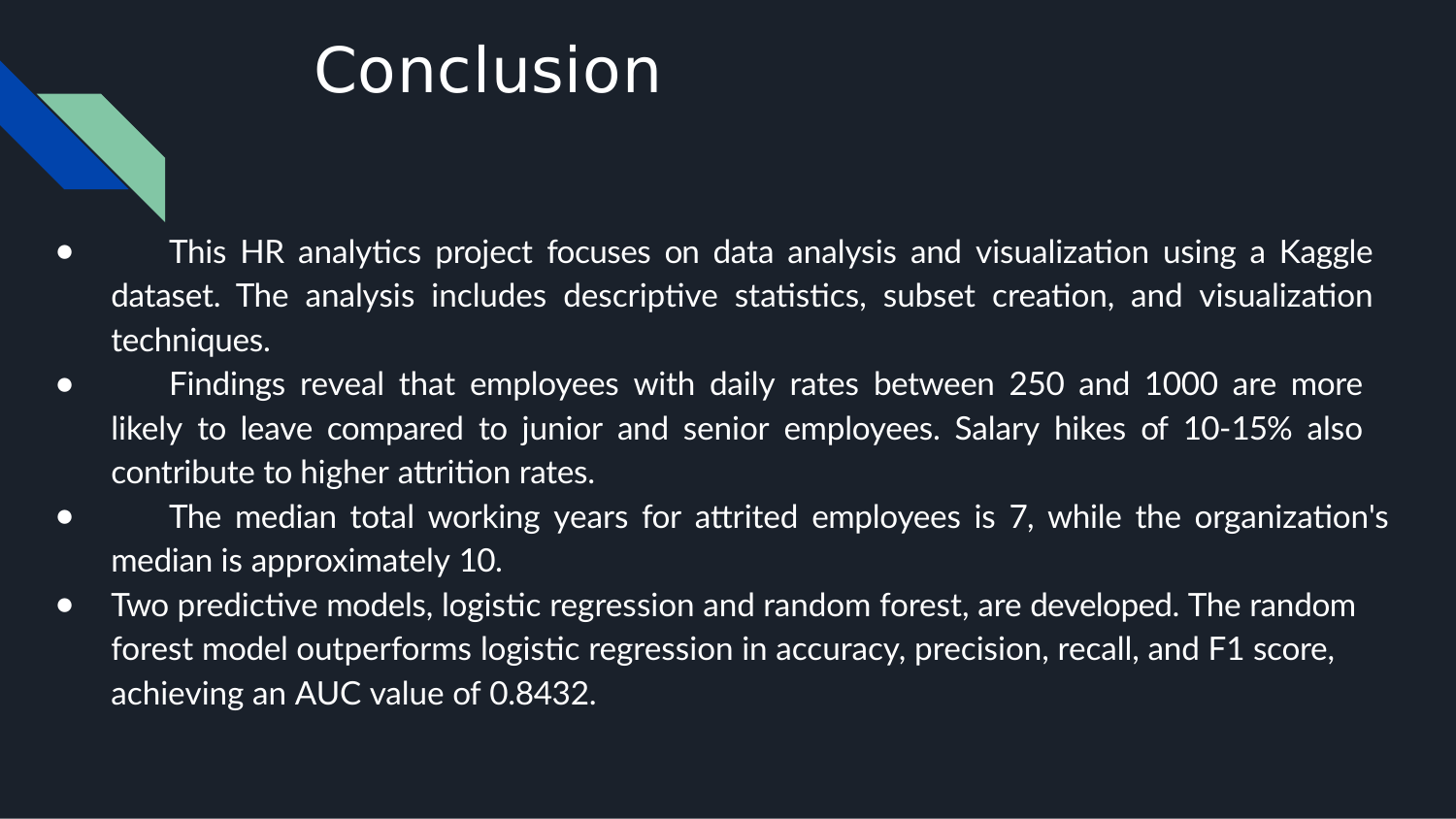

# Conclusion
	This HR analytics project focuses on data analysis and visualization using a Kaggle dataset. The analysis includes descriptive statistics, subset creation, and visualization techniques.
	Findings reveal that employees with daily rates between 250 and 1000 are more likely to leave compared to junior and senior employees. Salary hikes of 10-15% also contribute to higher attrition rates.
	The median total working years for attrited employees is 7, while the organization's median is approximately 10.
Two predictive models, logistic regression and random forest, are developed. The random forest model outperforms logistic regression in accuracy, precision, recall, and F1 score, achieving an AUC value of 0.8432.